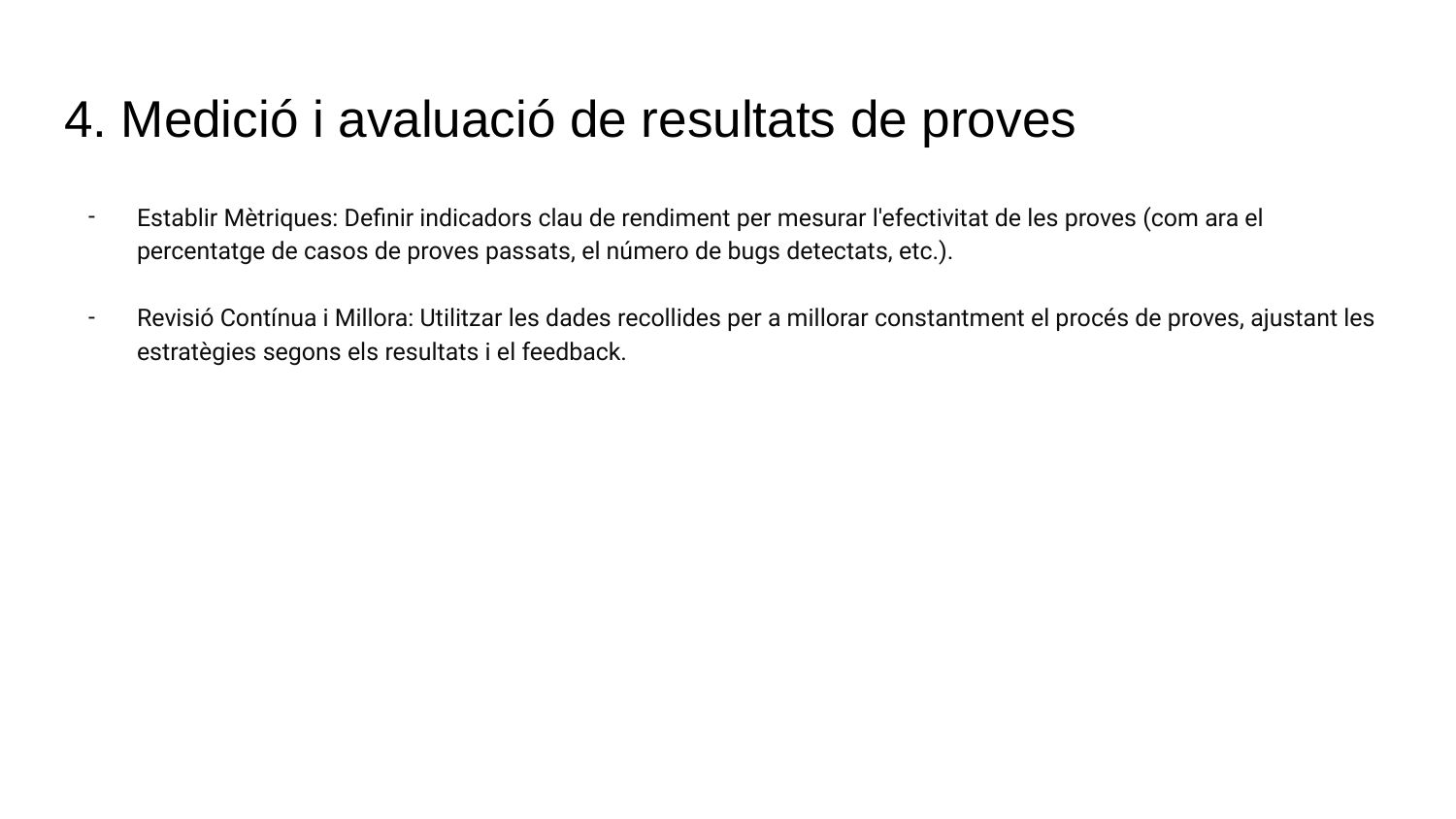

# 4. Medició i avaluació de resultats de proves
Establir Mètriques: Definir indicadors clau de rendiment per mesurar l'efectivitat de les proves (com ara el percentatge de casos de proves passats, el número de bugs detectats, etc.).

Revisió Contínua i Millora: Utilitzar les dades recollides per a millorar constantment el procés de proves, ajustant les estratègies segons els resultats i el feedback.